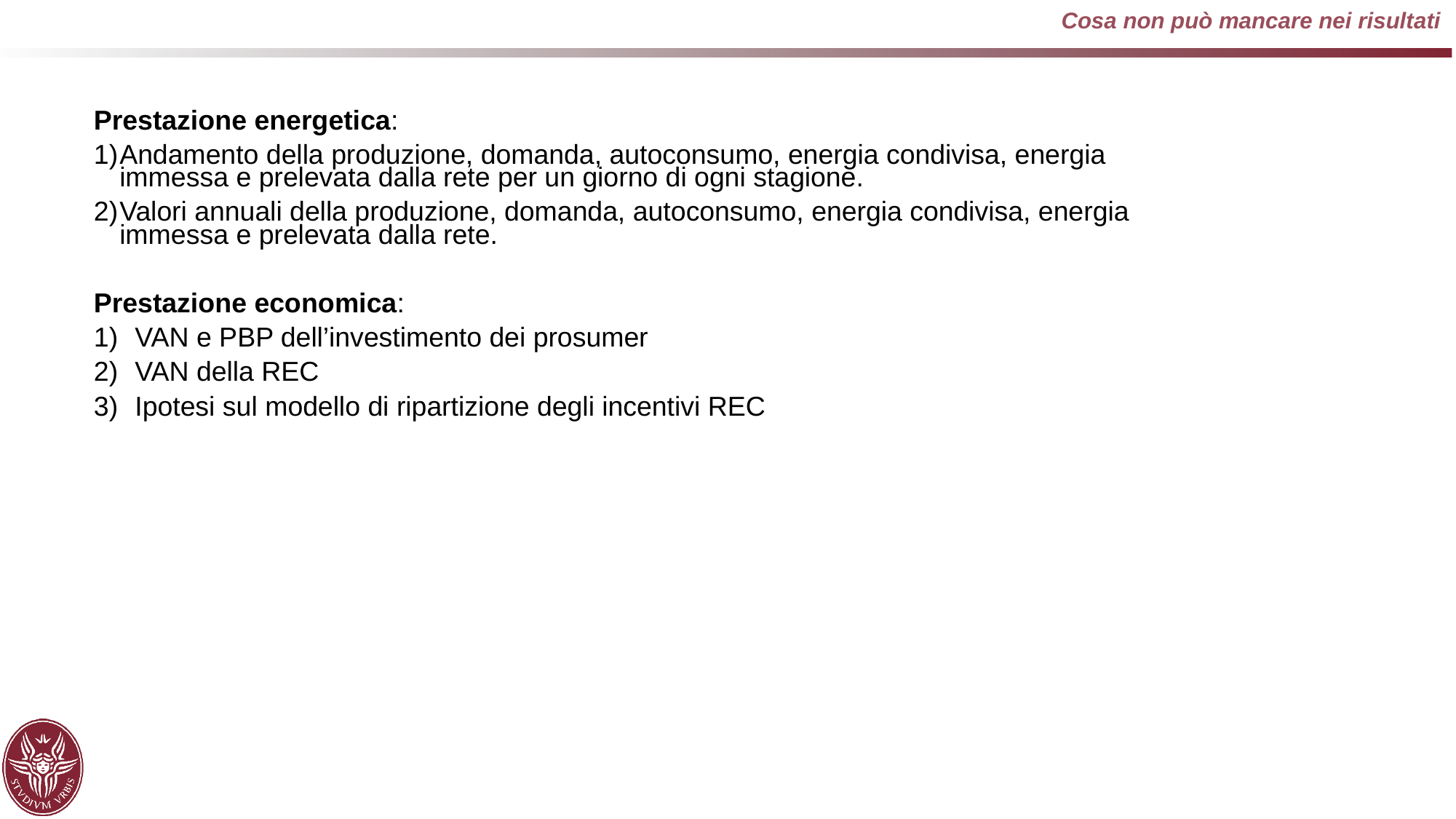

Cosa non può mancare nei risultati
Prestazione energetica:
Andamento della produzione, domanda, autoconsumo, energia condivisa, energia immessa e prelevata dalla rete per un giorno di ogni stagione.
Valori annuali della produzione, domanda, autoconsumo, energia condivisa, energia immessa e prelevata dalla rete.

Prestazione economica:
VAN e PBP dell’investimento dei prosumer
VAN della REC
Ipotesi sul modello di ripartizione degli incentivi REC